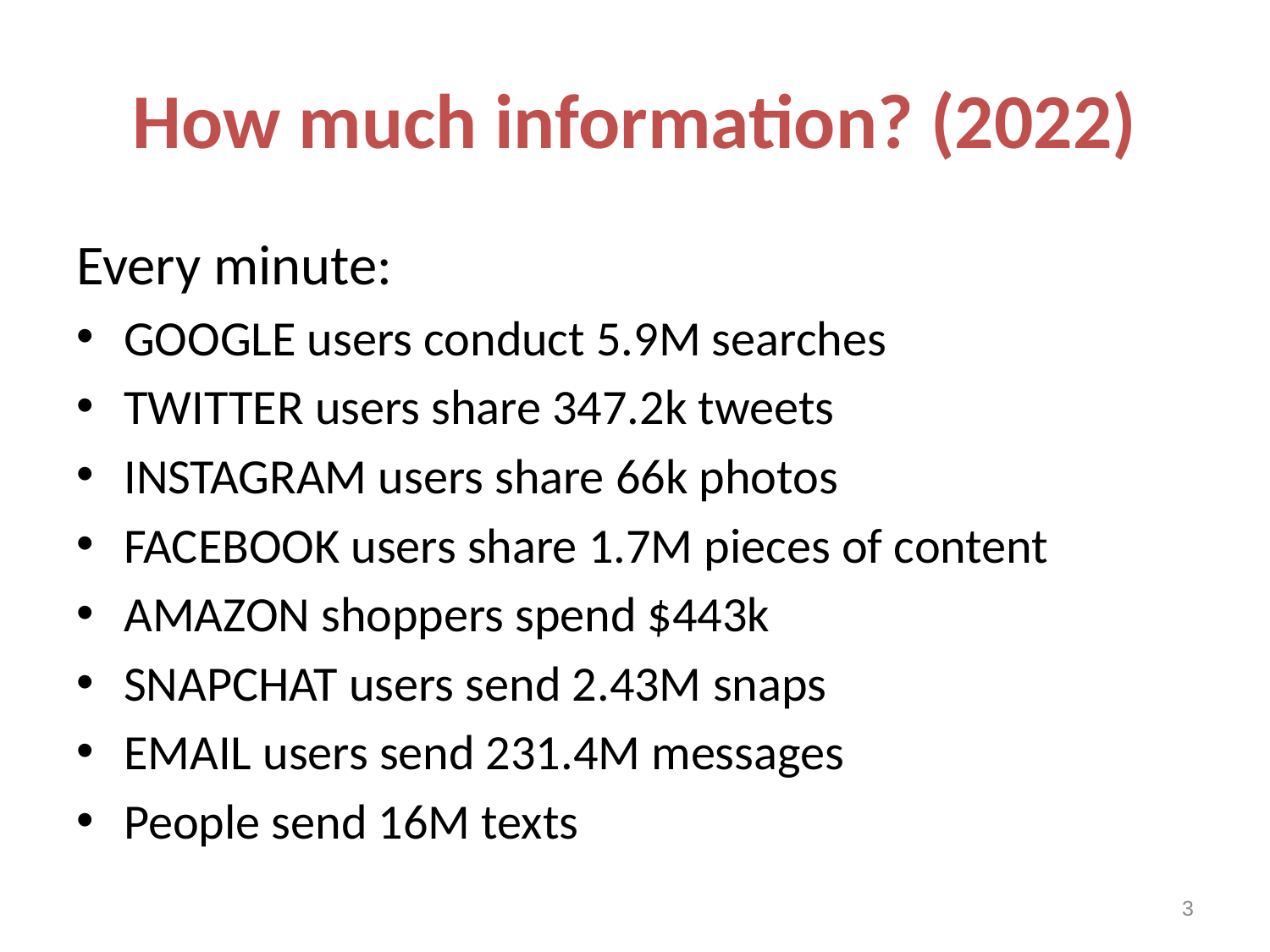

# How much information? (2022)
Every minute:
GOOGLE users conduct 5.9M searches
TWITTER users share 347.2k tweets
INSTAGRAM users share 66k photos
FACEBOOK users share 1.7M pieces of content
AMAZON shoppers spend $443k
SNAPCHAT users send 2.43M snaps
EMAIL users send 231.4M messages
People send 16M texts
3